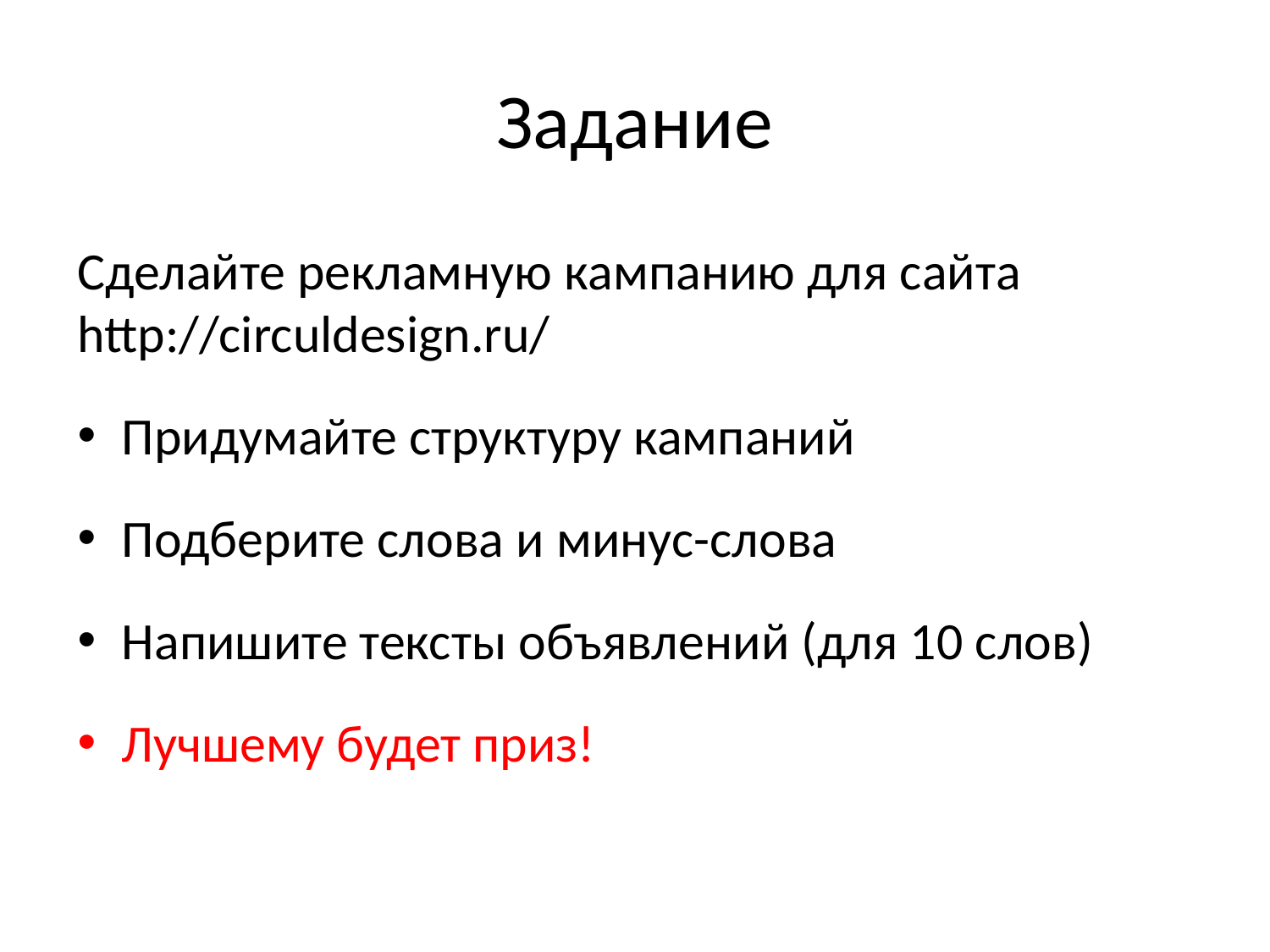

# Задание

Сделайте рекламную кампанию для сайта http://circuldesign.ru/
Придумайте структуру кампаний
Подберите слова и минус-слова
Напишите тексты объявлений (для 10 слов)
Лучшему будет приз!